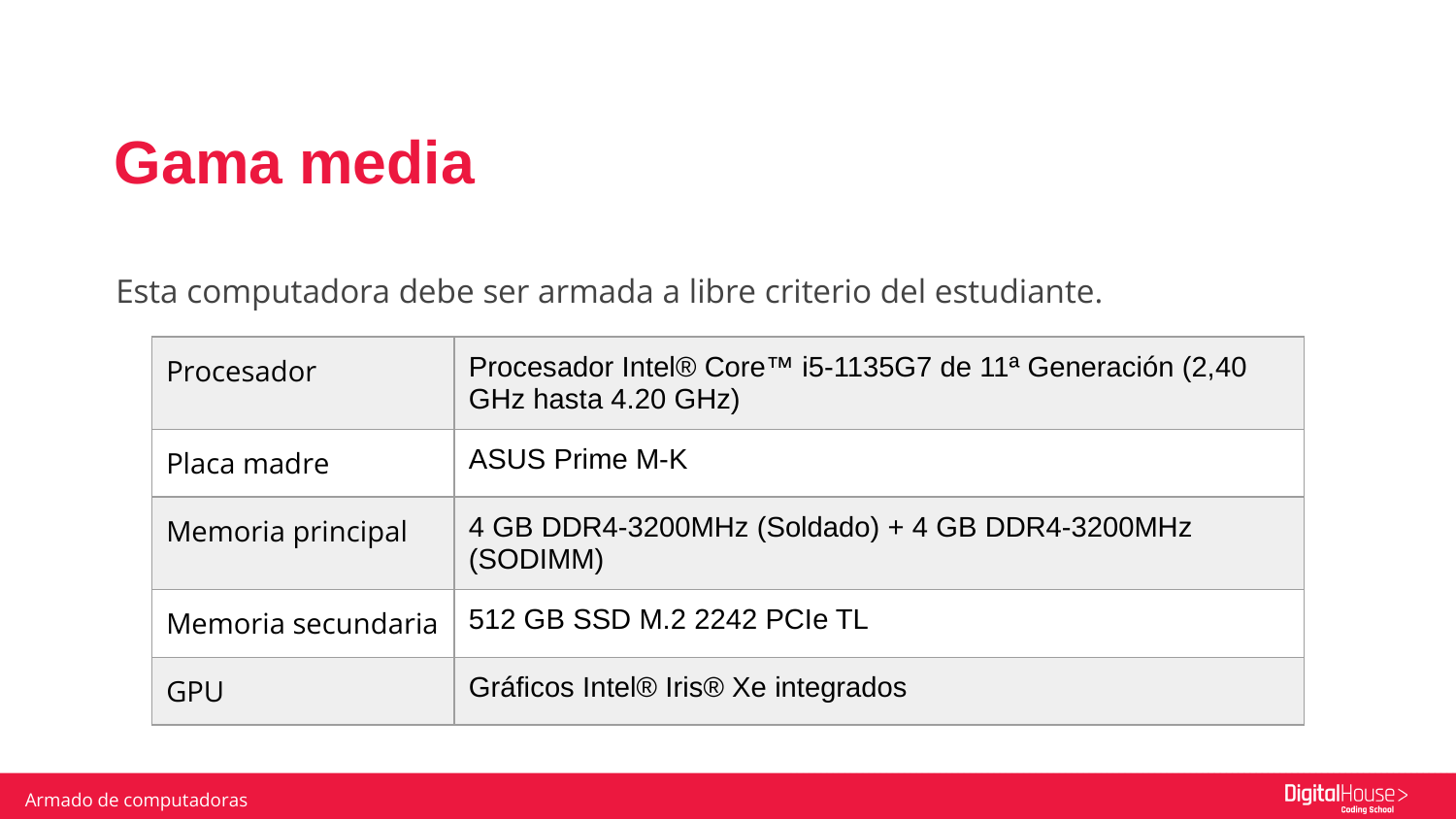

Gama media
Esta computadora debe ser armada a libre criterio del estudiante.

| Procesador | Procesador Intel® Core™ i5-1135G7 de 11ª Generación (2,40 GHz hasta 4.20 GHz) |
| --- | --- |
| Placa madre | ASUS Prime M-K |
| Memoria principal | 4 GB DDR4-3200MHz (Soldado) + 4 GB DDR4-3200MHz (SODIMM) |
| Memoria secundaria | 512 GB SSD M.2 2242 PCIe TL |
| GPU | Gráficos Intel® Iris® Xe integrados |